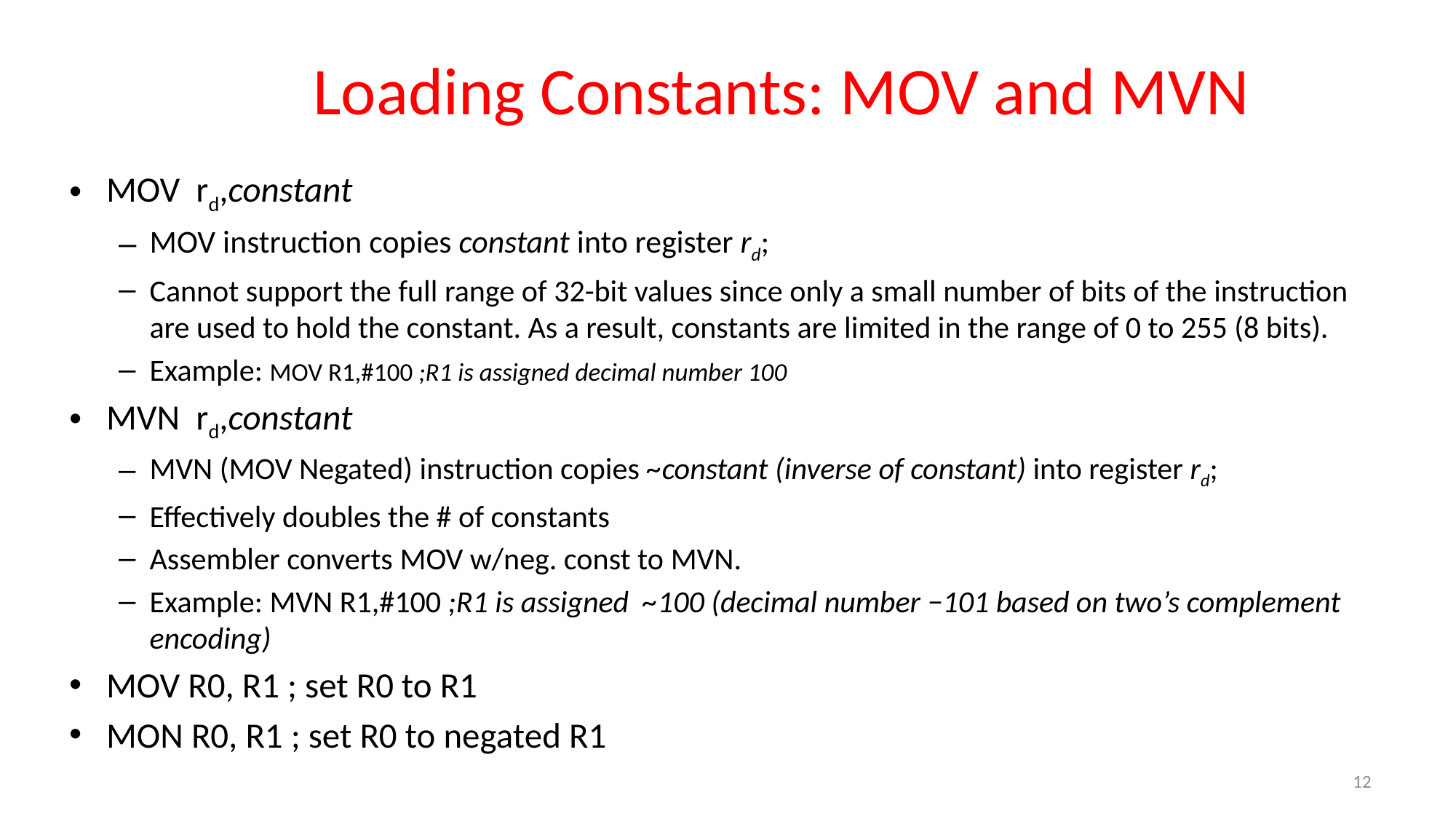

# Loading Constants: MOV and MVN
MOV  rd,constant
MOV instruction copies constant into register rd;
Cannot support the full range of 32-bit values since only a small number of bits of the instruction are used to hold the constant. As a result, constants are limited in the range of 0 to 255 (8 bits).
Example: MOV R1,#100 ;R1 is assigned decimal number 100
MVN  rd,constant
MVN (MOV Negated) instruction copies ~constant (inverse of constant) into register rd;
Effectively doubles the # of constants
Assembler converts MOV w/neg. const to MVN.
Example: MVN R1,#100 ;R1 is assigned  ~100 (decimal number −101 based on two’s complement encoding)
MOV R0, R1 ; set R0 to R1
MON R0, R1 ; set R0 to negated R1

12